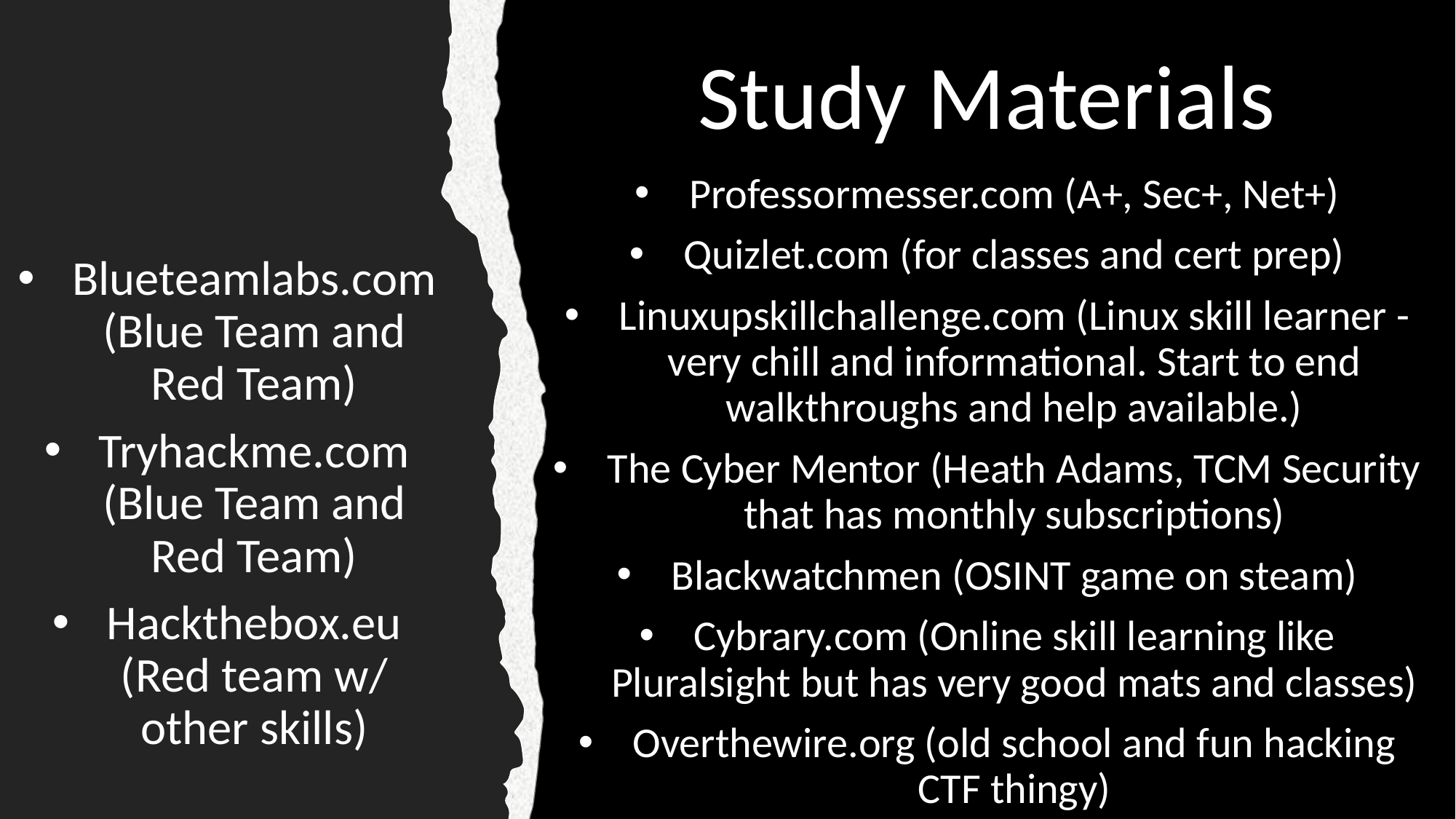

# Study Materials
Professormesser.com (A+, Sec+, Net+)
Quizlet.com (for classes and cert prep)
Linuxupskillchallenge.com (Linux skill learner - very chill and informational. Start to end walkthroughs and help available.)
The Cyber Mentor (Heath Adams, TCM Security that has monthly subscriptions)
Blackwatchmen (OSINT game on steam)
Cybrary.com (Online skill learning like Pluralsight but has very good mats and classes)
Overthewire.org (old school and fun hacking CTF thingy)
Blueteamlabs.com (Blue Team and Red Team)
Tryhackme.com (Blue Team and Red Team)
Hackthebox.eu (Red team w/ other skills)